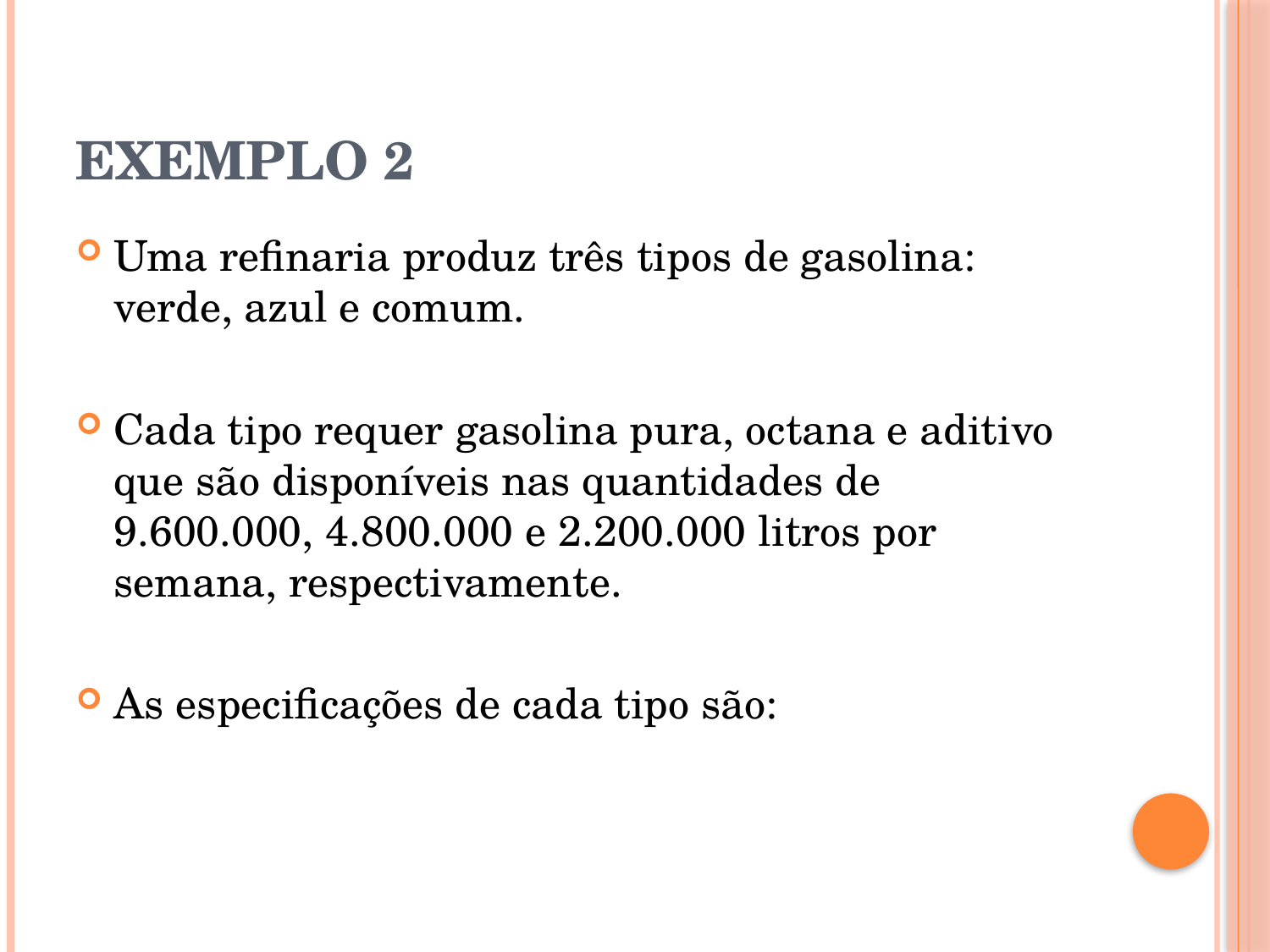

# EXEMPLO 2
Uma refinaria produz três tipos de gasolina: verde, azul e comum.

Cada tipo requer gasolina pura, octana e aditivo que são disponíveis nas quantidades de 9.600.000, 4.800.000 e 2.200.000 litros por semana, respectivamente.

As especificações de cada tipo são: